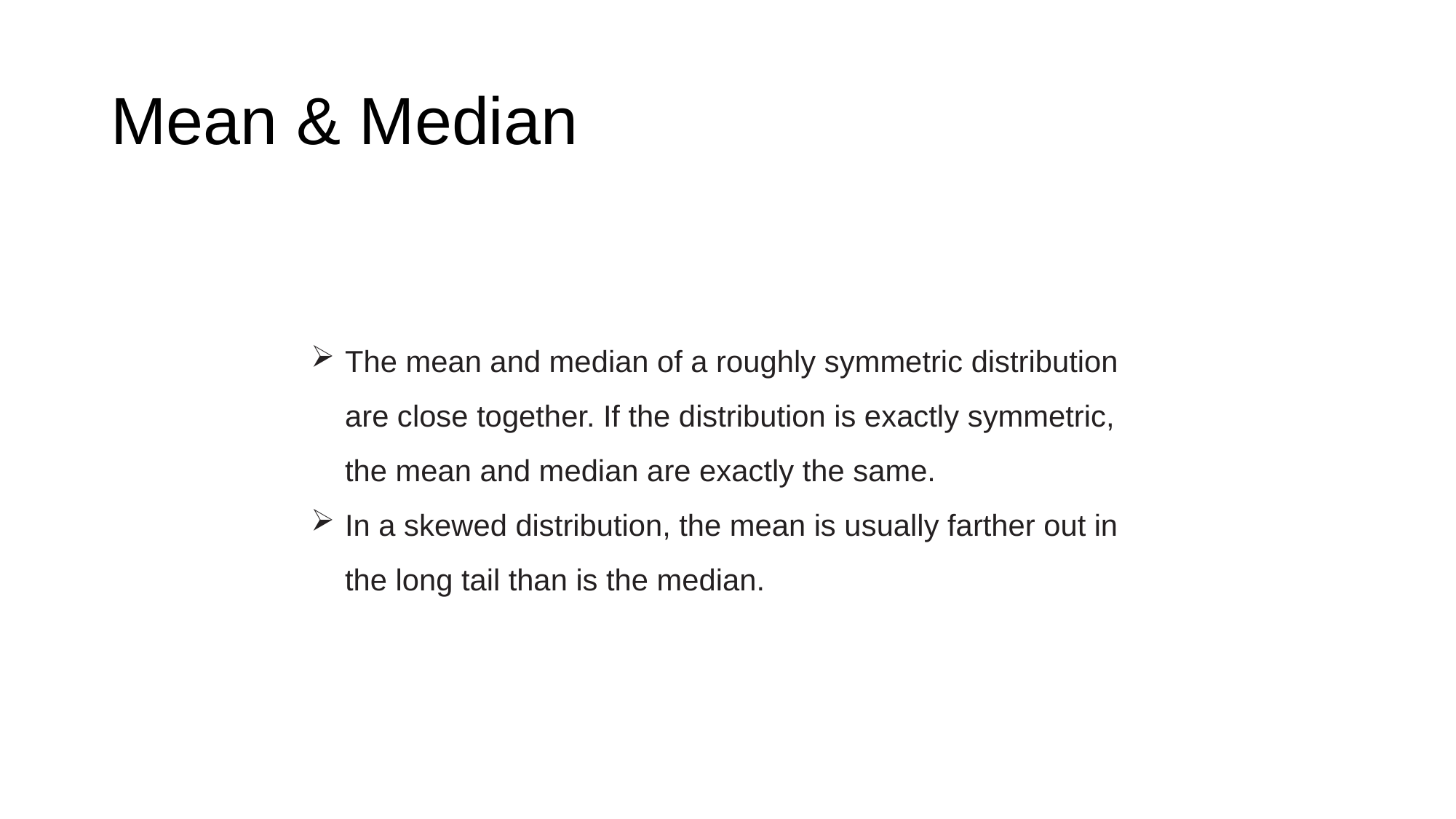

# Mean & Median
The mean and median of a roughly symmetric distribution are close together. If the distribution is exactly symmetric, the mean and median are exactly the same.
In a skewed distribution, the mean is usually farther out in the long tail than is the median.